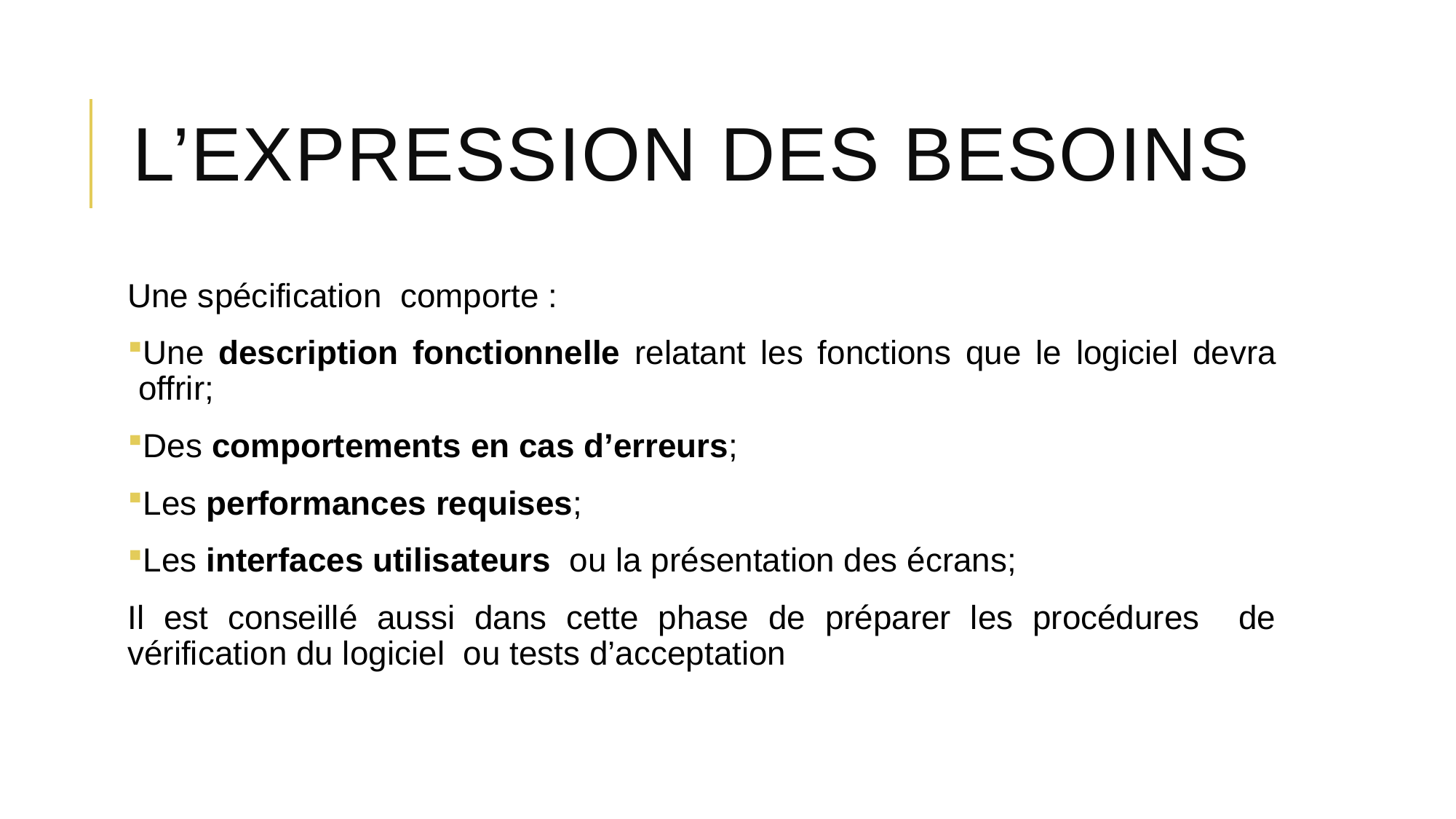

# L’expression des besoins
Une spécification  comporte :
Une description fonctionnelle relatant les fonctions que le logiciel devra offrir;
Des comportements en cas d’erreurs;
Les performances requises;
Les interfaces utilisateurs  ou la présentation des écrans;
Il est conseillé aussi dans cette phase de préparer les procédures  de vérification du logiciel  ou tests d’acceptation